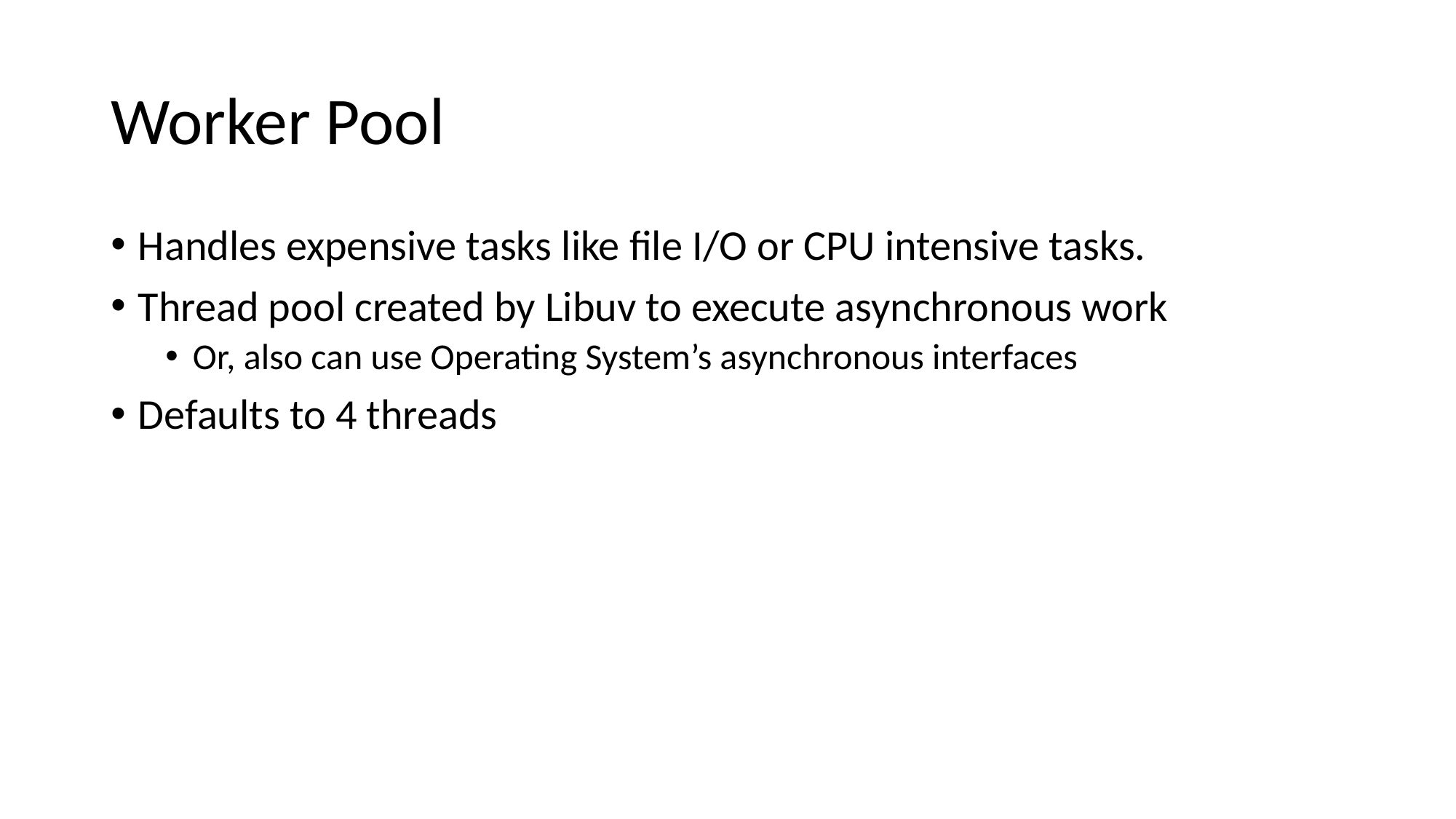

# Worker Pool
Handles expensive tasks like file I/O or CPU intensive tasks.
Thread pool created by Libuv to execute asynchronous work
Or, also can use Operating System’s asynchronous interfaces
Defaults to 4 threads